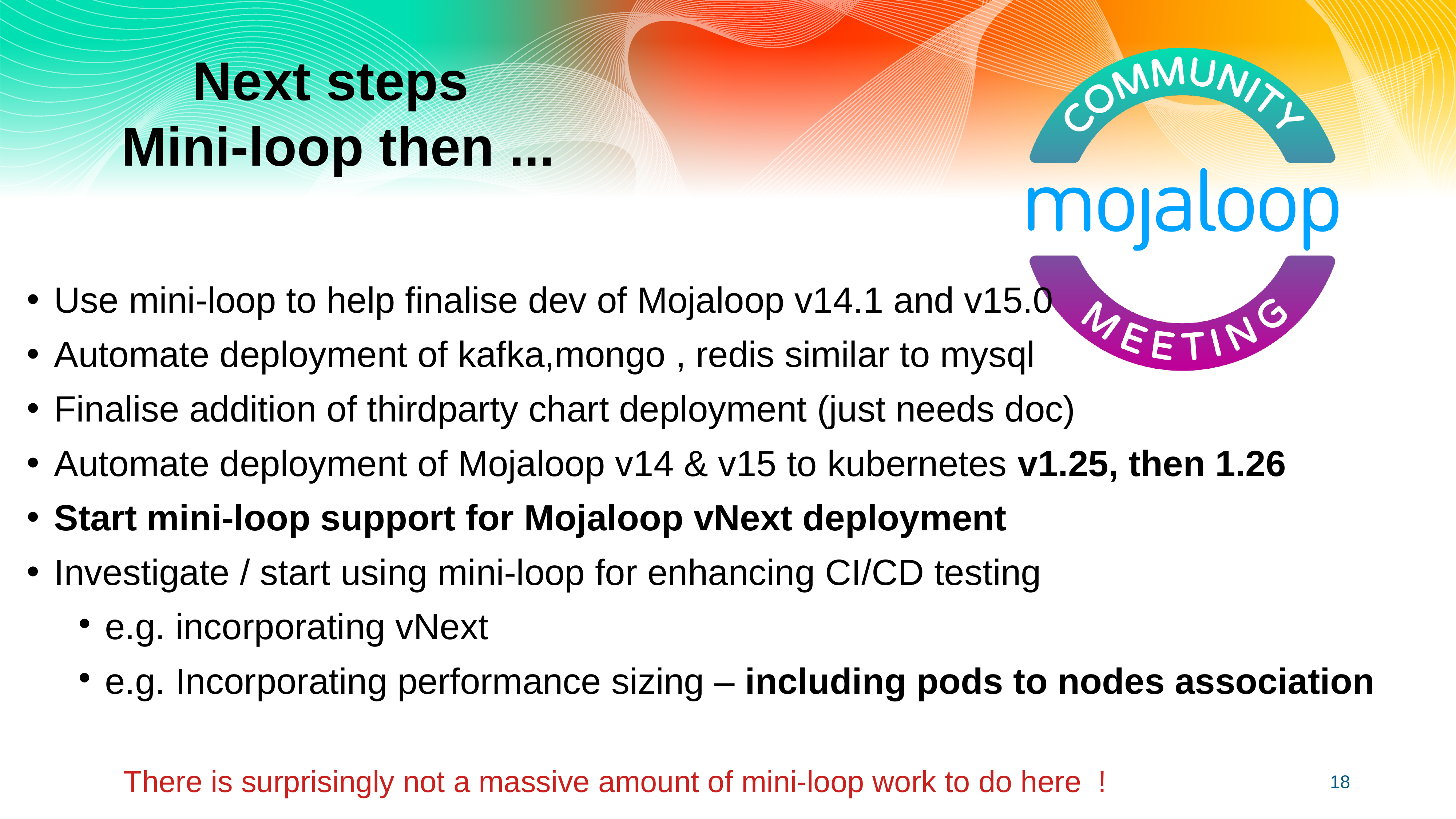

Next steps
Mini-loop then ...

Use mini-loop to help finalise dev of Mojaloop v14.1 and v15.0
Automate deployment of kafka,mongo , redis similar to mysql
Finalise addition of thirdparty chart deployment (just needs doc)
Automate deployment of Mojaloop v14 & v15 to kubernetes v1.25, then 1.26
Start mini-loop support for Mojaloop vNext deployment
Investigate / start using mini-loop for enhancing CI/CD testing
 e.g. incorporating vNext
 e.g. Incorporating performance sizing – including pods to nodes association

There is surprisingly not a massive amount of mini-loop work to do here  !
18